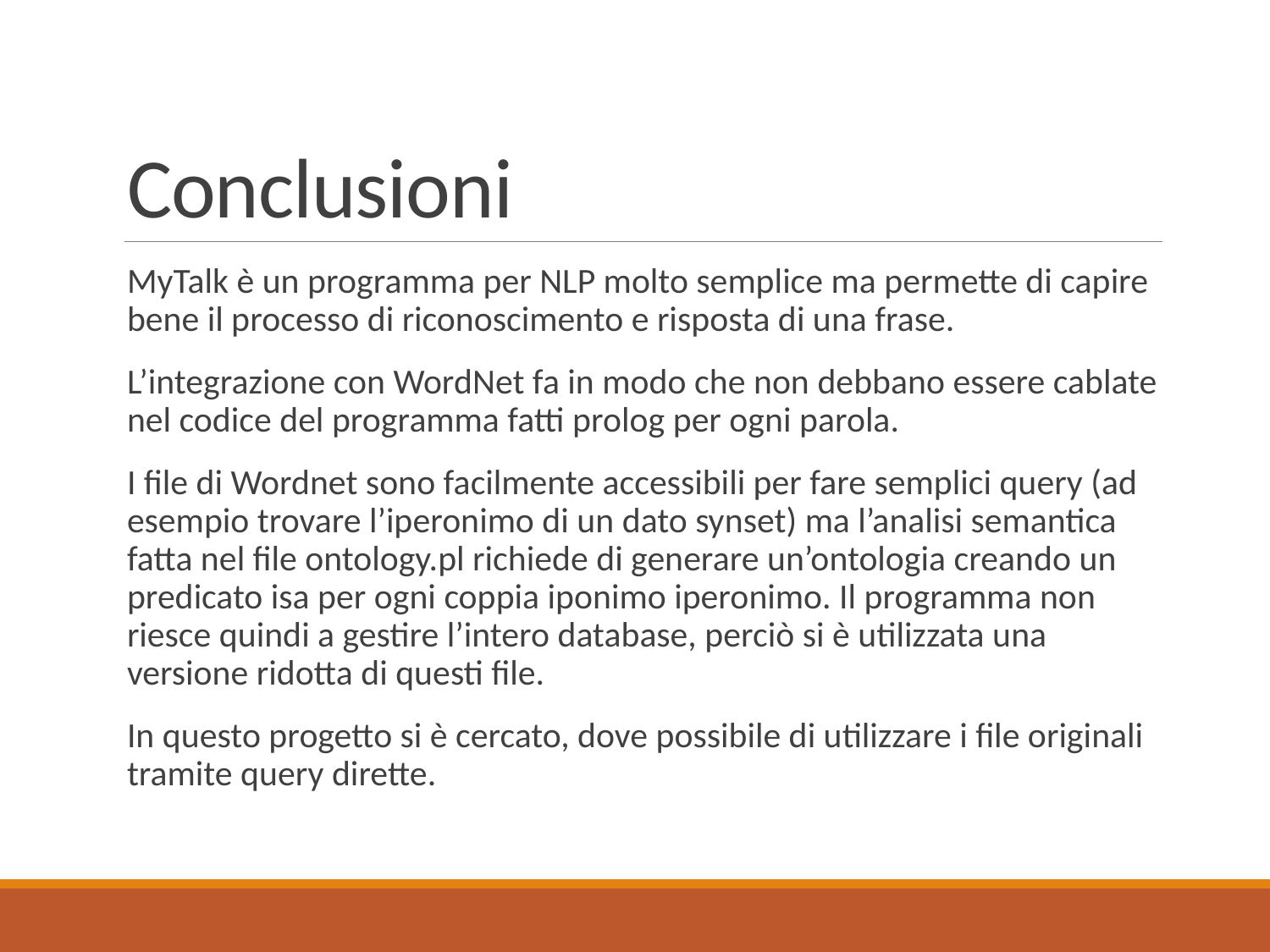

# Conclusioni
MyTalk è un programma per NLP molto semplice ma permette di capire bene il processo di riconoscimento e risposta di una frase.
L’integrazione con WordNet fa in modo che non debbano essere cablate nel codice del programma fatti prolog per ogni parola.
I file di Wordnet sono facilmente accessibili per fare semplici query (ad esempio trovare l’iperonimo di un dato synset) ma l’analisi semantica fatta nel file ontology.pl richiede di generare un’ontologia creando un predicato isa per ogni coppia iponimo iperonimo. Il programma non riesce quindi a gestire l’intero database, perciò si è utilizzata una versione ridotta di questi file.
In questo progetto si è cercato, dove possibile di utilizzare i file originali tramite query dirette.